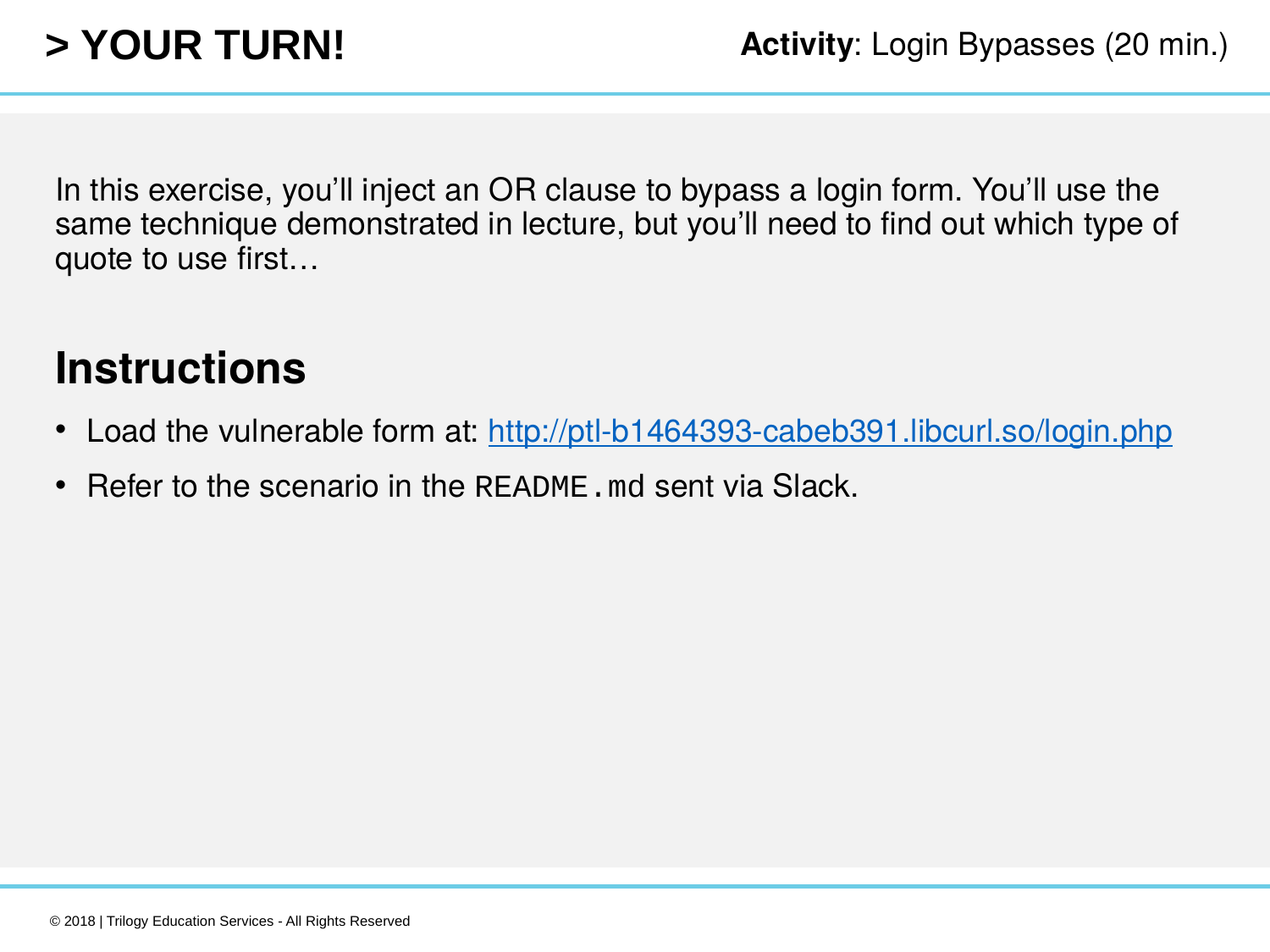

Activity: Login Bypasses (20 min.)
In this exercise, you’ll inject an OR clause to bypass a login form. You’ll use the same technique demonstrated in lecture, but you’ll need to find out which type of quote to use first…

Instructions
Load the vulnerable form at: http://ptl-b1464393-cabeb391.libcurl.so/login.php
Refer to the scenario in the README.md sent via Slack.